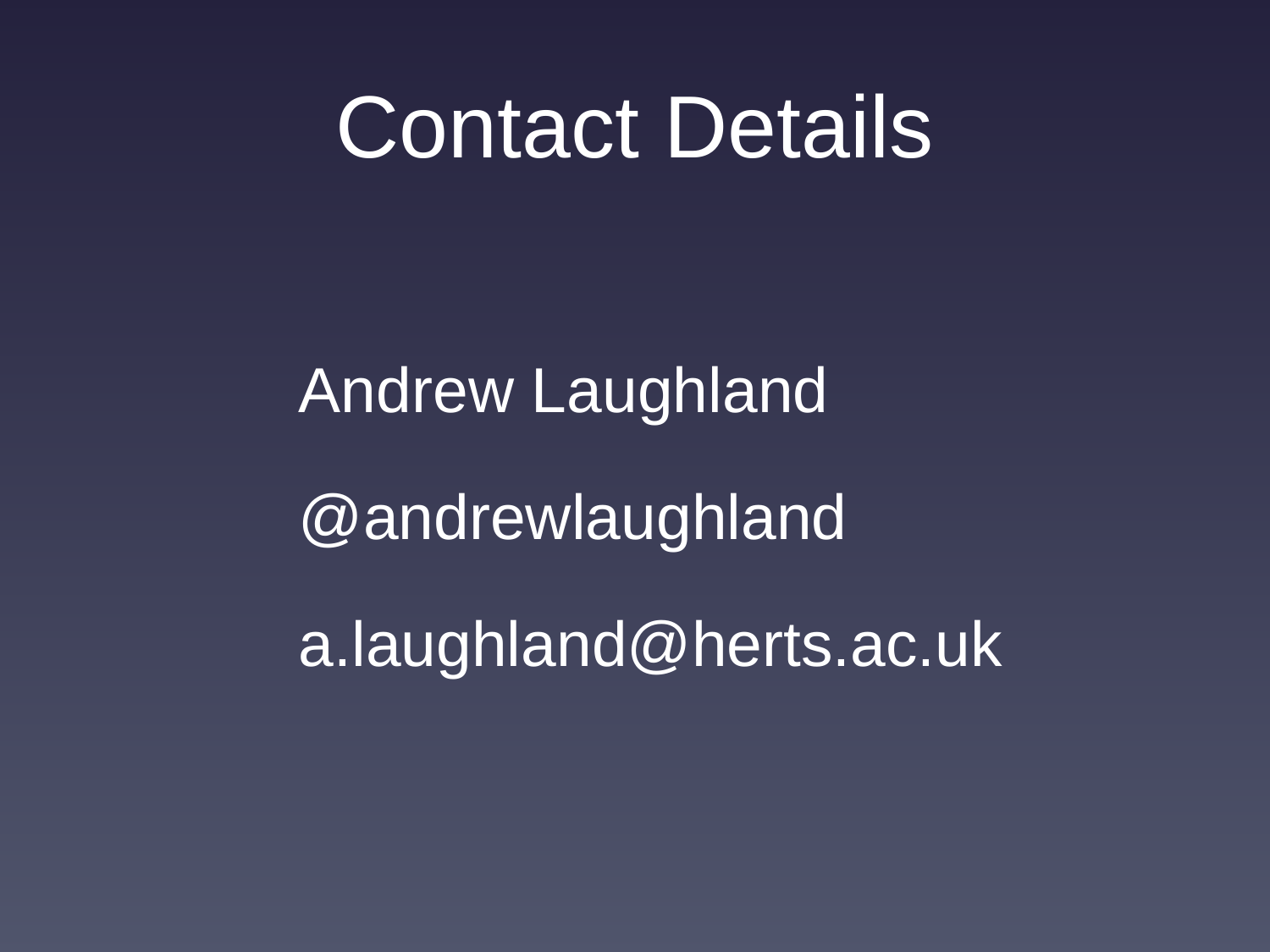

# Contact Details
Andrew Laughland
@andrewlaughland
a.laughland@herts.ac.uk